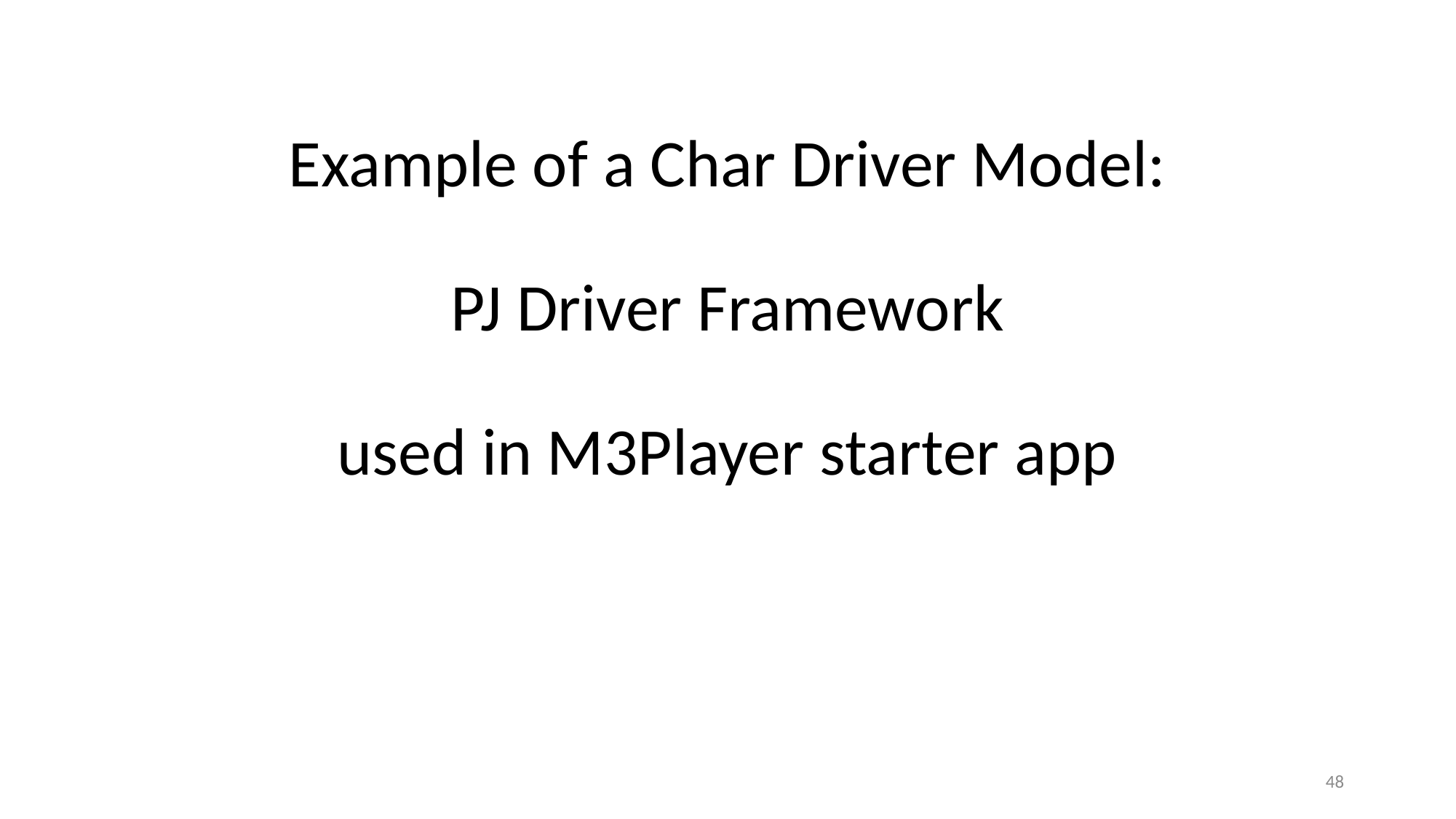

# Example of a Char Driver Model: PJ Driver Framework used in M3Player starter app
48